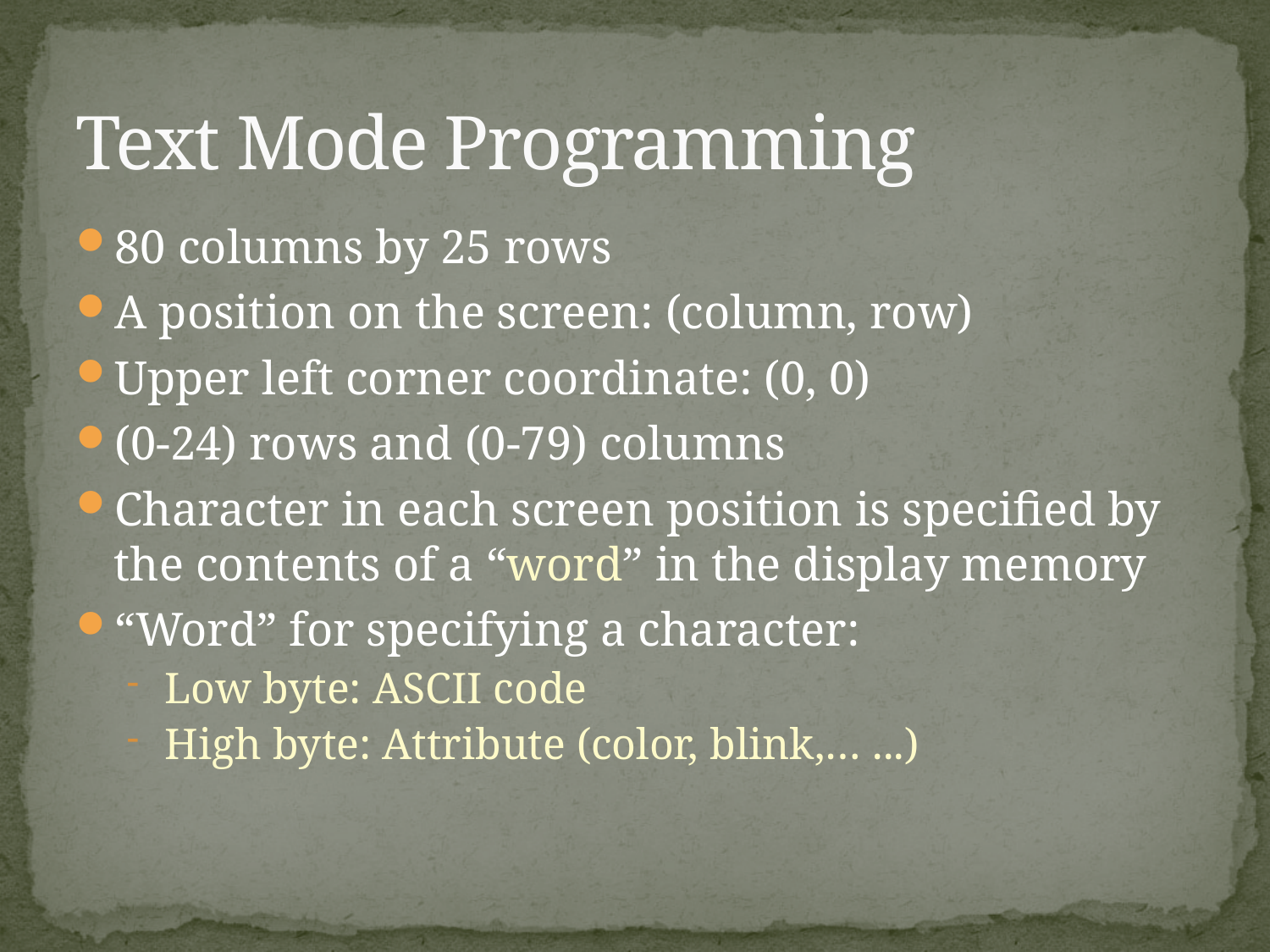

# Text Mode Programming
80 columns by 25 rows
A position on the screen: (column, row)
Upper left corner coordinate: (0, 0)
(0-24) rows and (0-79) columns
Character in each screen position is specified by the contents of a “word” in the display memory
“Word” for specifying a character:
Low byte: ASCII code
High byte: Attribute (color, blink,… ...)